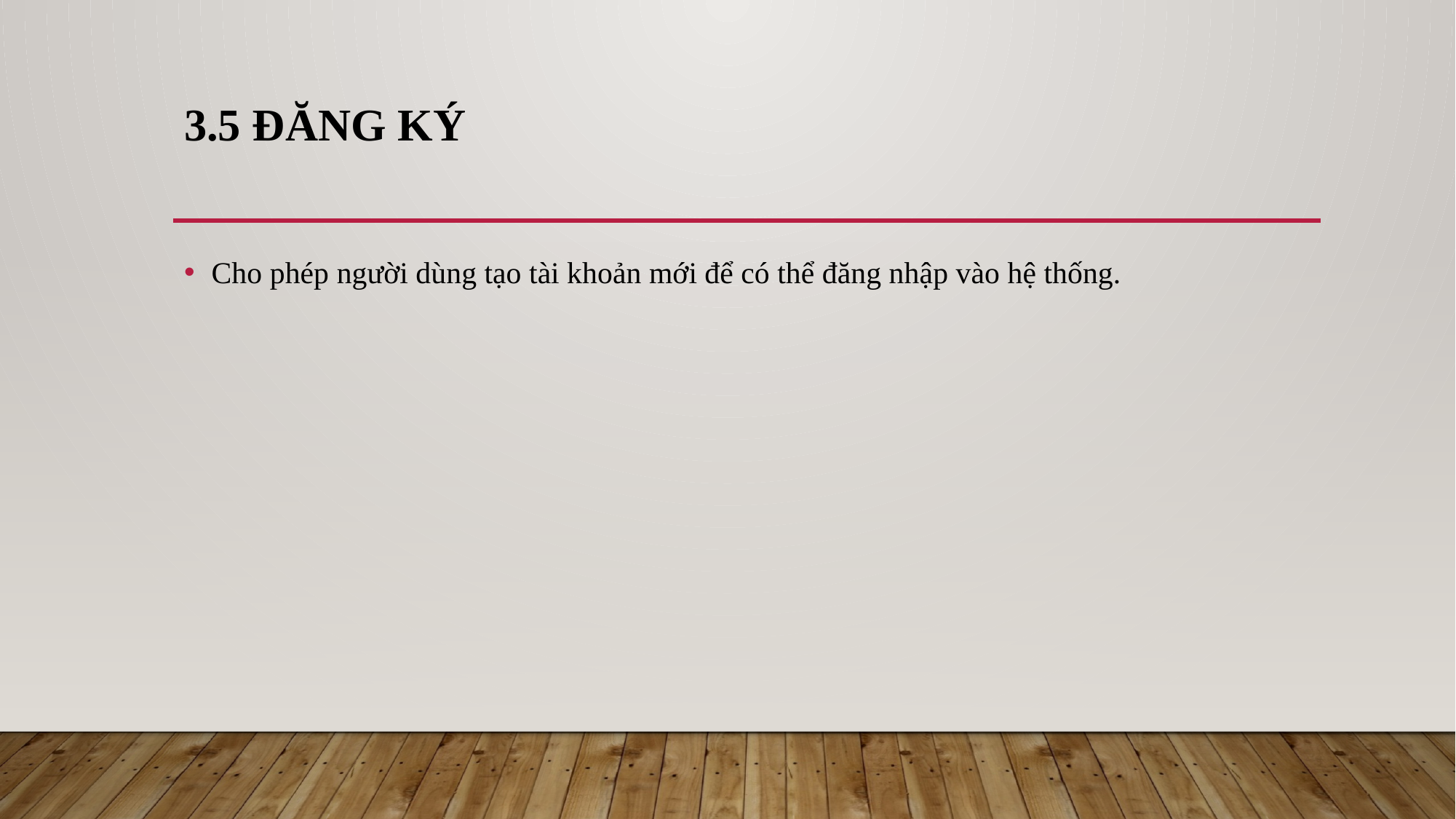

# 3.5 đăng ký
Cho phép người dùng tạo tài khoản mới để có thể đăng nhập vào hệ thống.